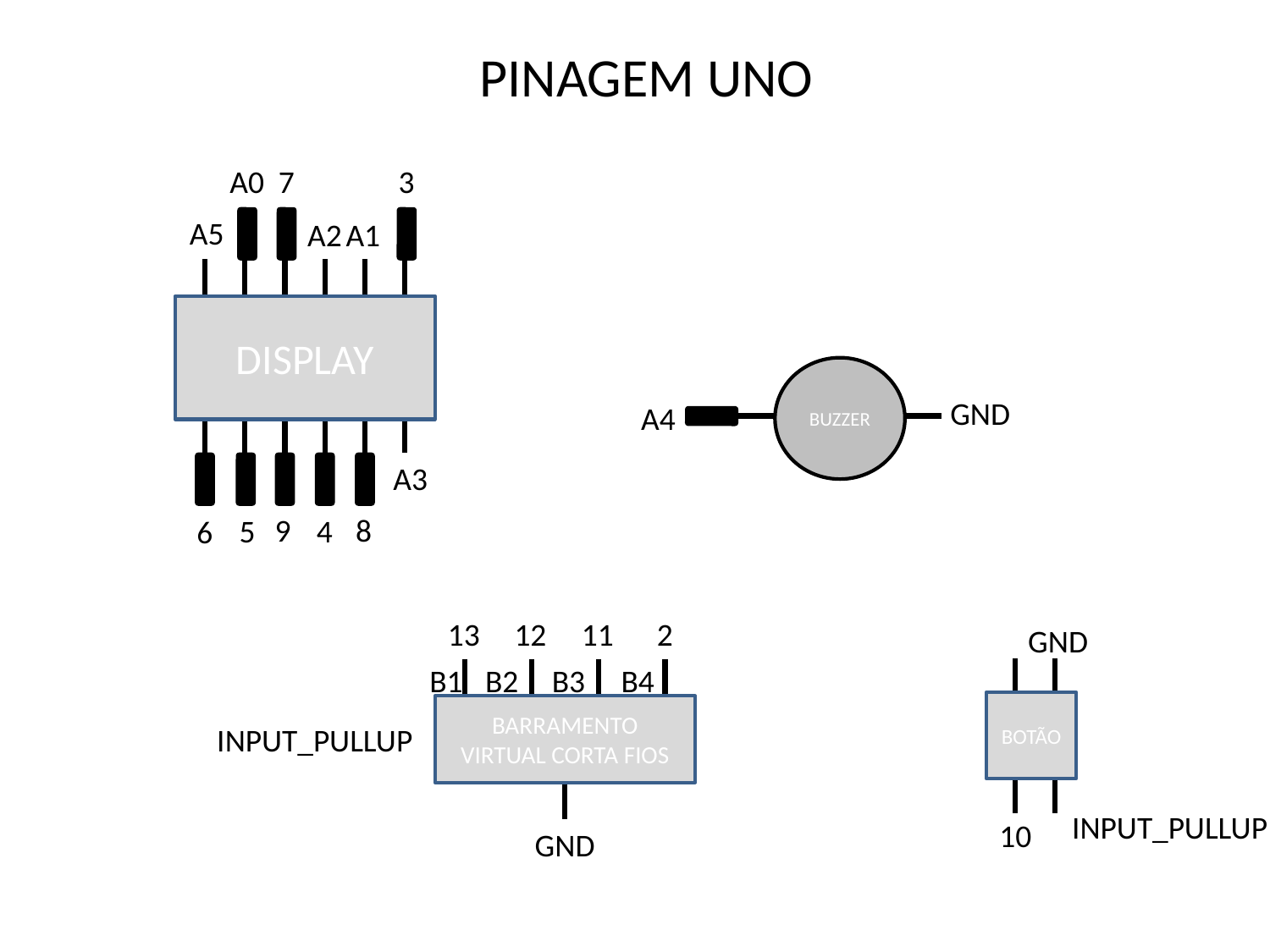

# PINAGEM UNO
3
A0
7
A5

A2
A1
DISPLAY
BUZZER
GND

A4

A3
9
8
5
4
6
13
12
11
2
GND
B1
B2
B3
B4
BOTÃO
BARRAMENTO VIRTUAL CORTA FIOS
INPUT_PULLUP
INPUT_PULLUP
10
GND